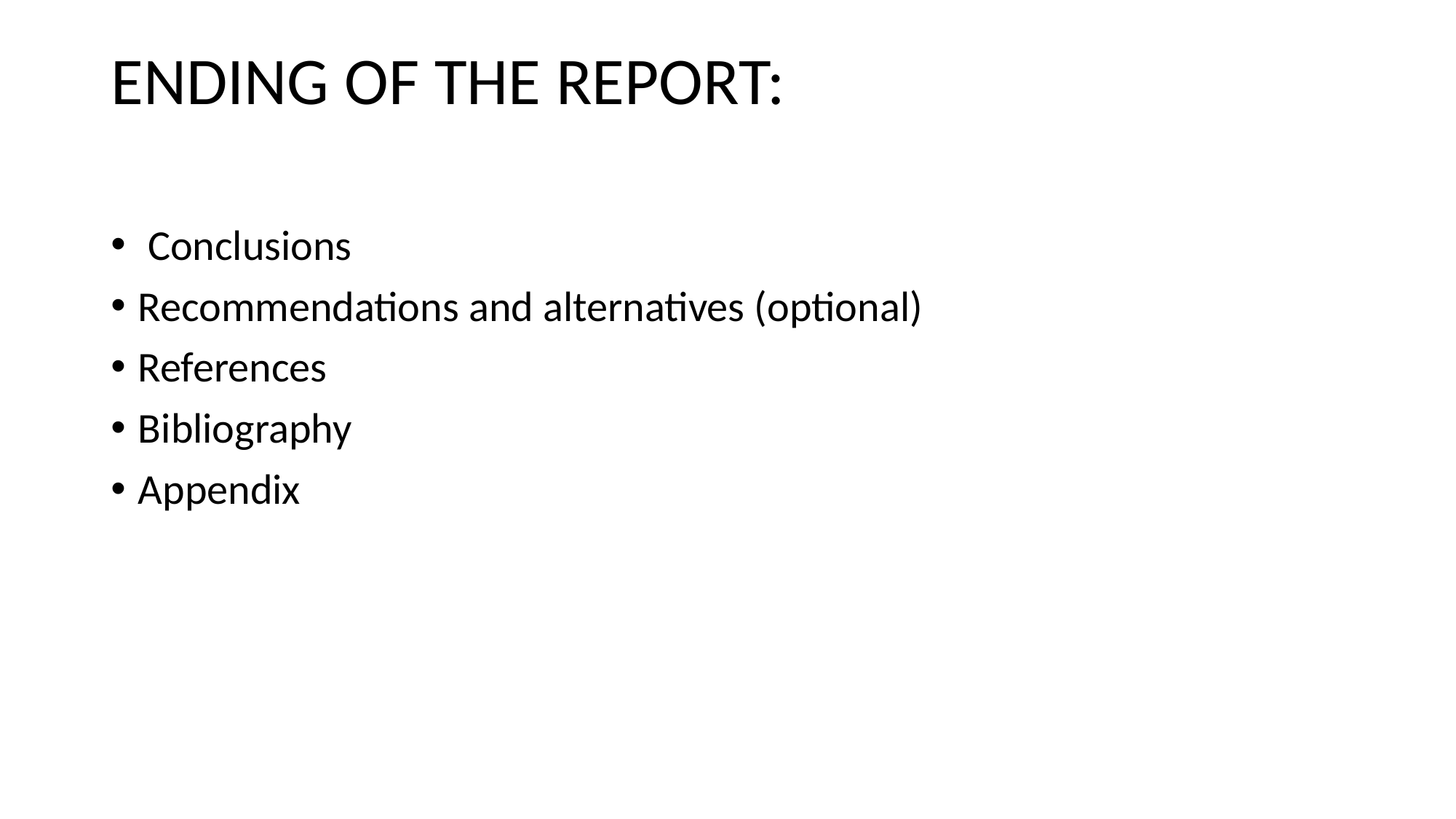

# ENDING OF THE REPORT:
 Conclusions
Recommendations and alternatives (optional)
References
Bibliography
Appendix